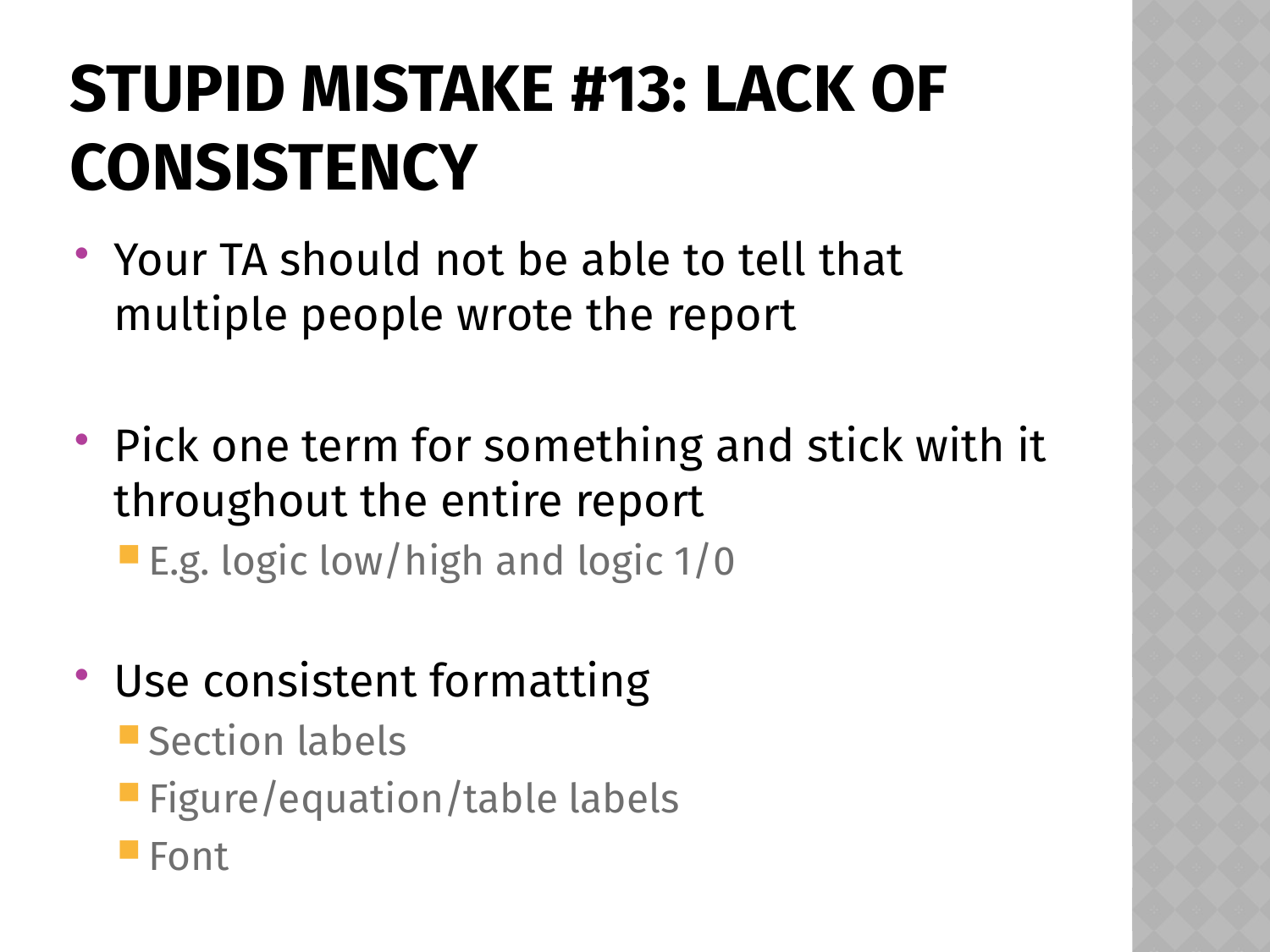

# Stupid mistake #13: LACK OF consistency
Your TA should not be able to tell that multiple people wrote the report

Pick one term for something and stick with it throughout the entire report
E.g. logic low/high and logic 1/0

Use consistent formatting
Section labels
Figure/equation/table labels
Font